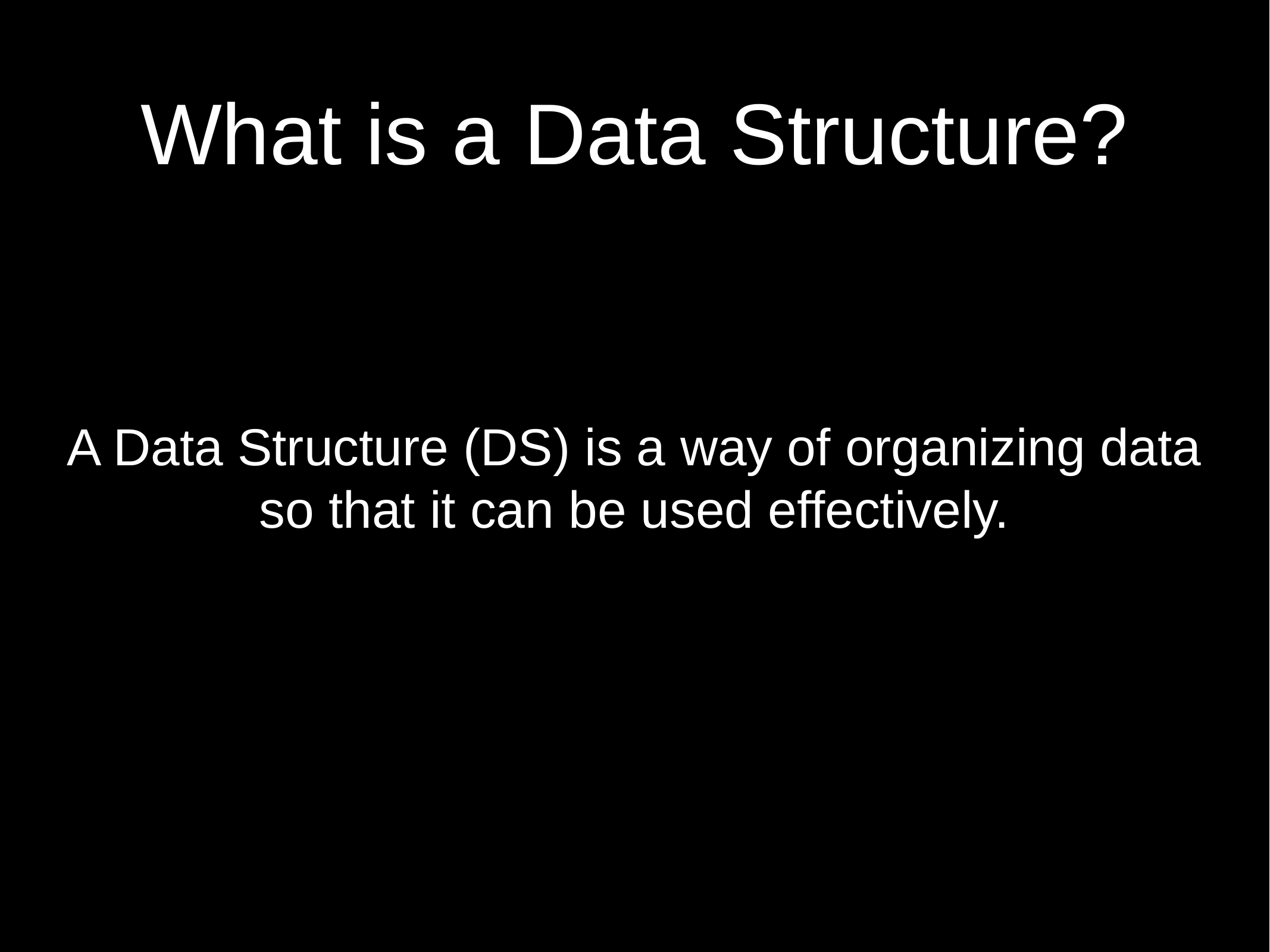

# What is a Data Structure?
A Data Structure (DS) is a way of organizing data so that it can be used effectively.